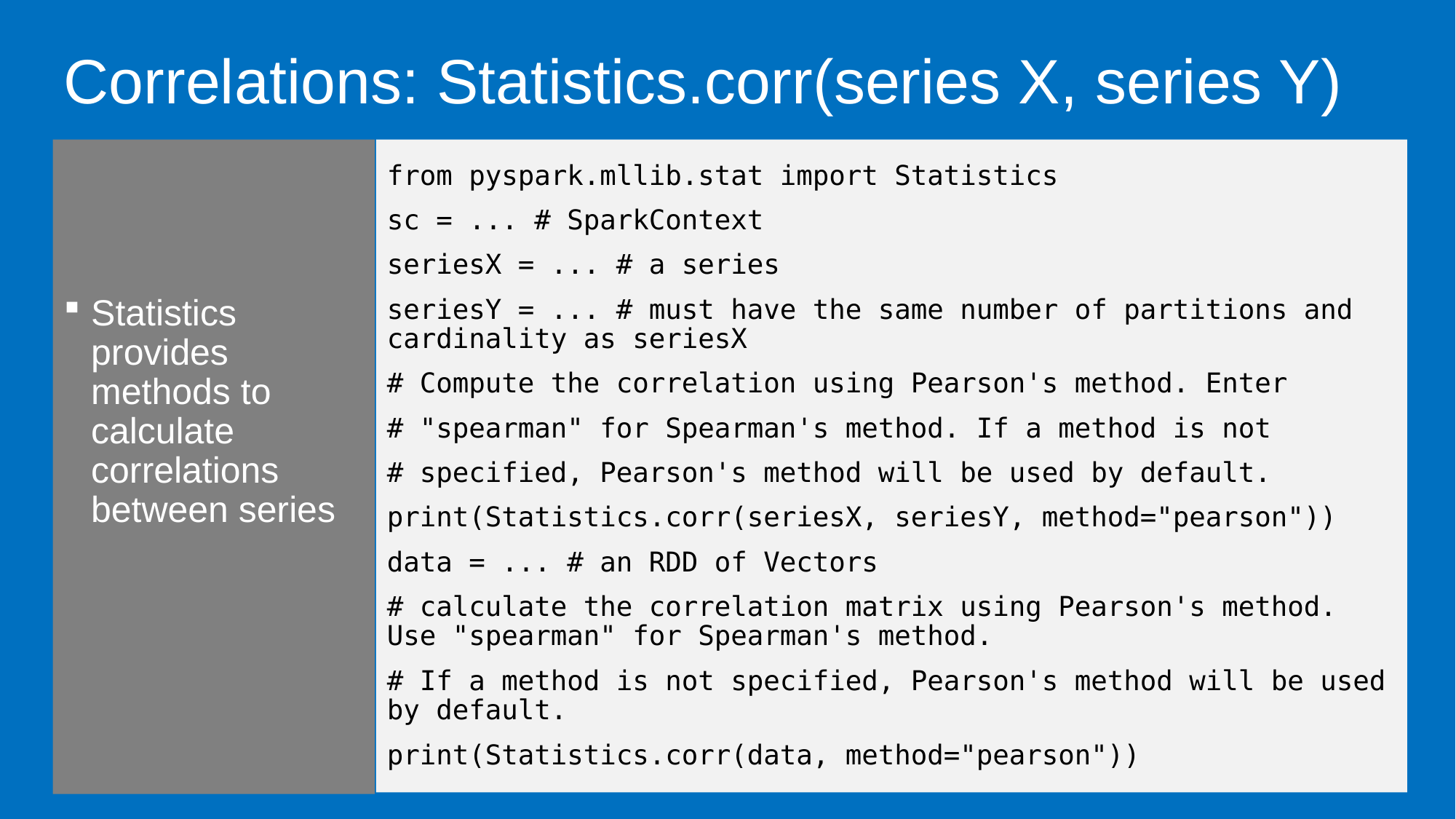

# Correlations: Statistics.corr(series X, series Y)
Statistics provides methods to calculate correlations between series

from pyspark.mllib.stat import Statistics
sc = ... # SparkContext
seriesX = ... # a series
seriesY = ... # must have the same number of partitions and cardinality as seriesX
# Compute the correlation using Pearson's method. Enter
# "spearman" for Spearman's method. If a method is not
# specified, Pearson's method will be used by default.
print(Statistics.corr(seriesX, seriesY, method="pearson"))
data = ... # an RDD of Vectors
# calculate the correlation matrix using Pearson's method. Use "spearman" for Spearman's method.
# If a method is not specified, Pearson's method will be used by default.
print(Statistics.corr(data, method="pearson"))